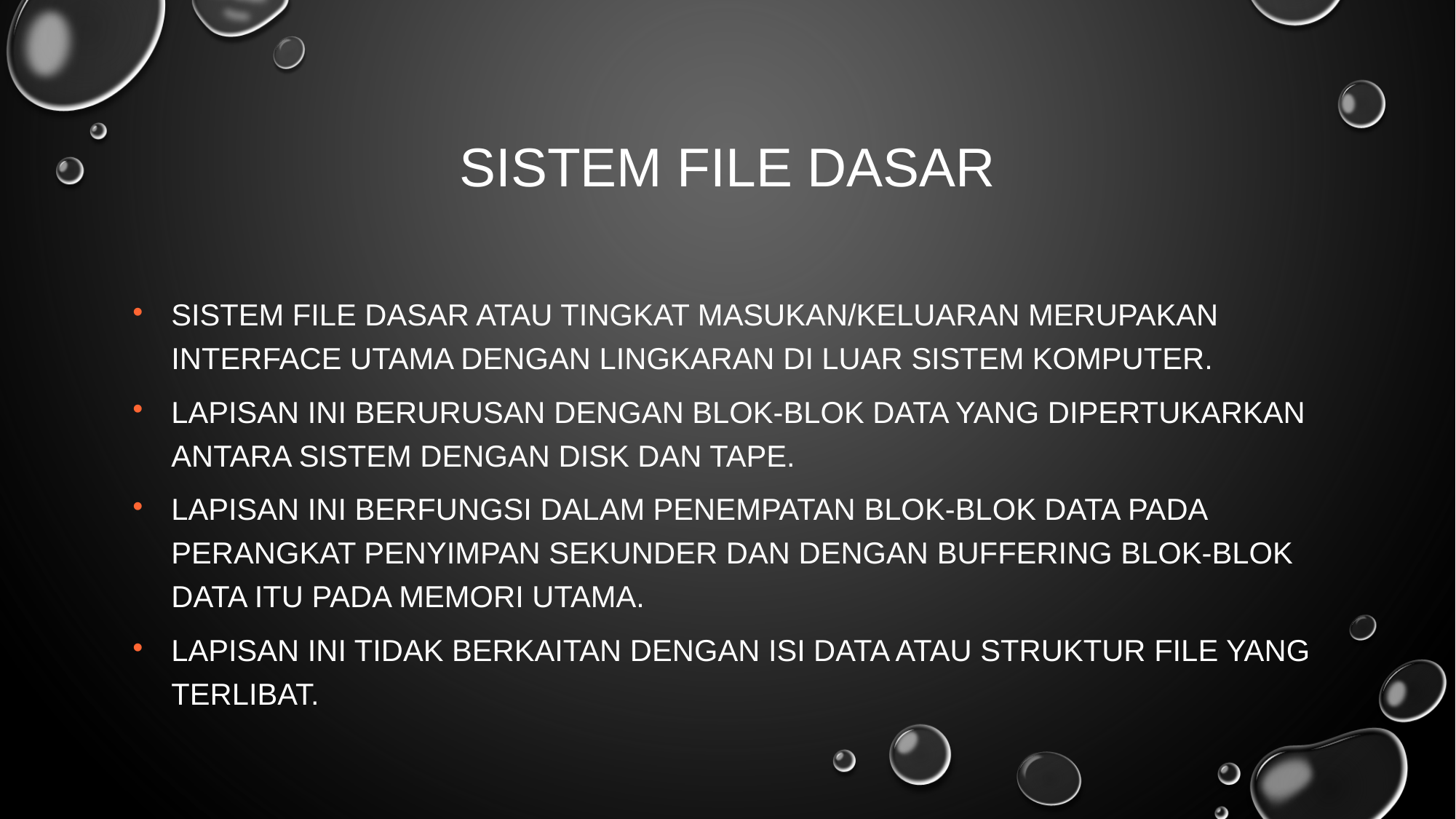

# Sistem file dasar
Sistem file dasar atau tingkat masukan/keluaran merupakan interface utama dengan lingkaran di luar sistem komputer.
Lapisan ini berurusan dengan blok-blok data yang dipertukarkan antara sistem dengan disk dan tape.
Lapisan ini berfungsi dalam penempatan blok-blok data pada perangkat penyimpan sekunder dan dengan buffering blok-blok data itu pada memori utama.
Lapisan ini tidak berkaitan dengan isi data atau struktur file yang terlibat.